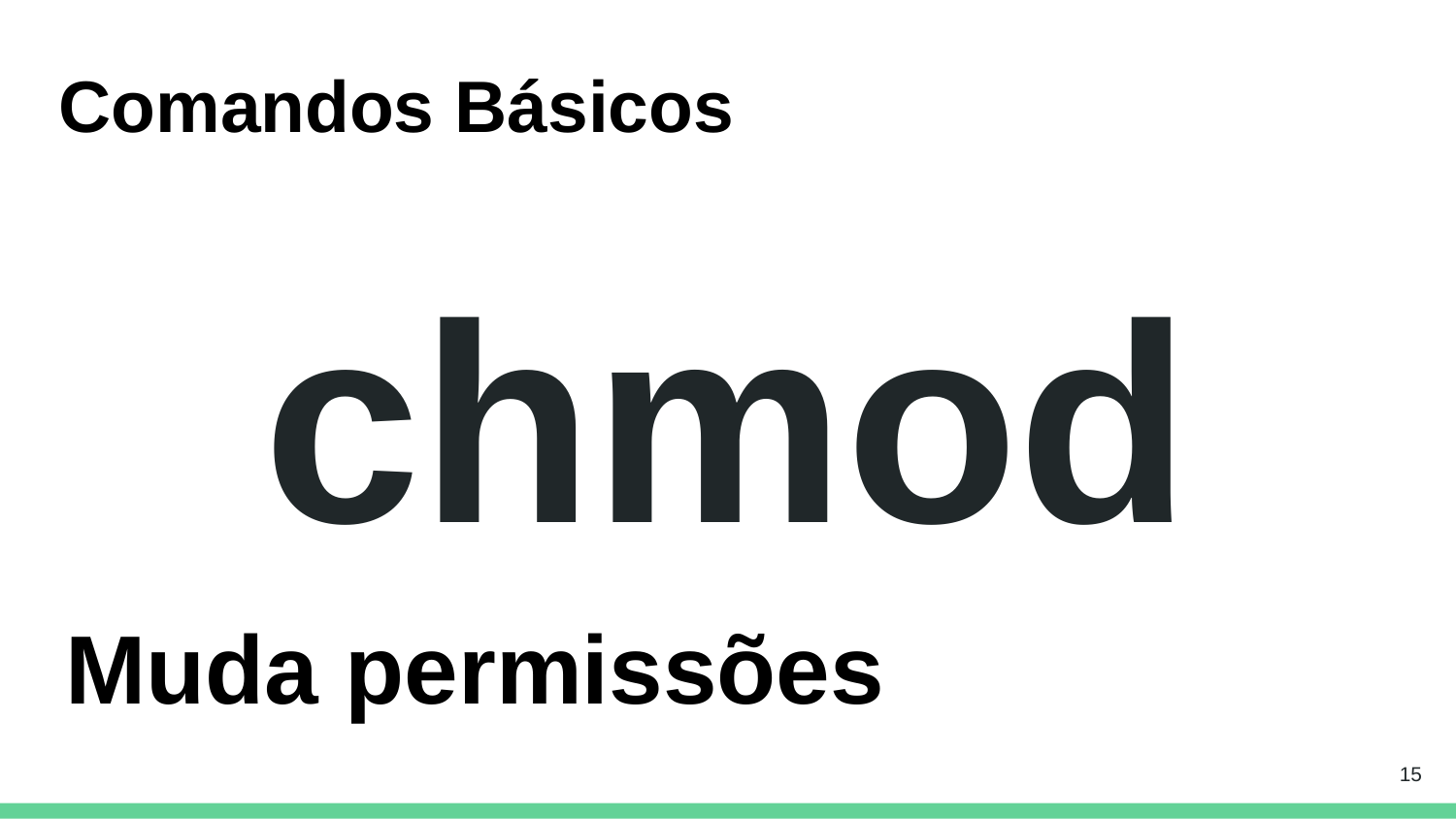

Comandos Básicos
# chmod
Muda permissões
15